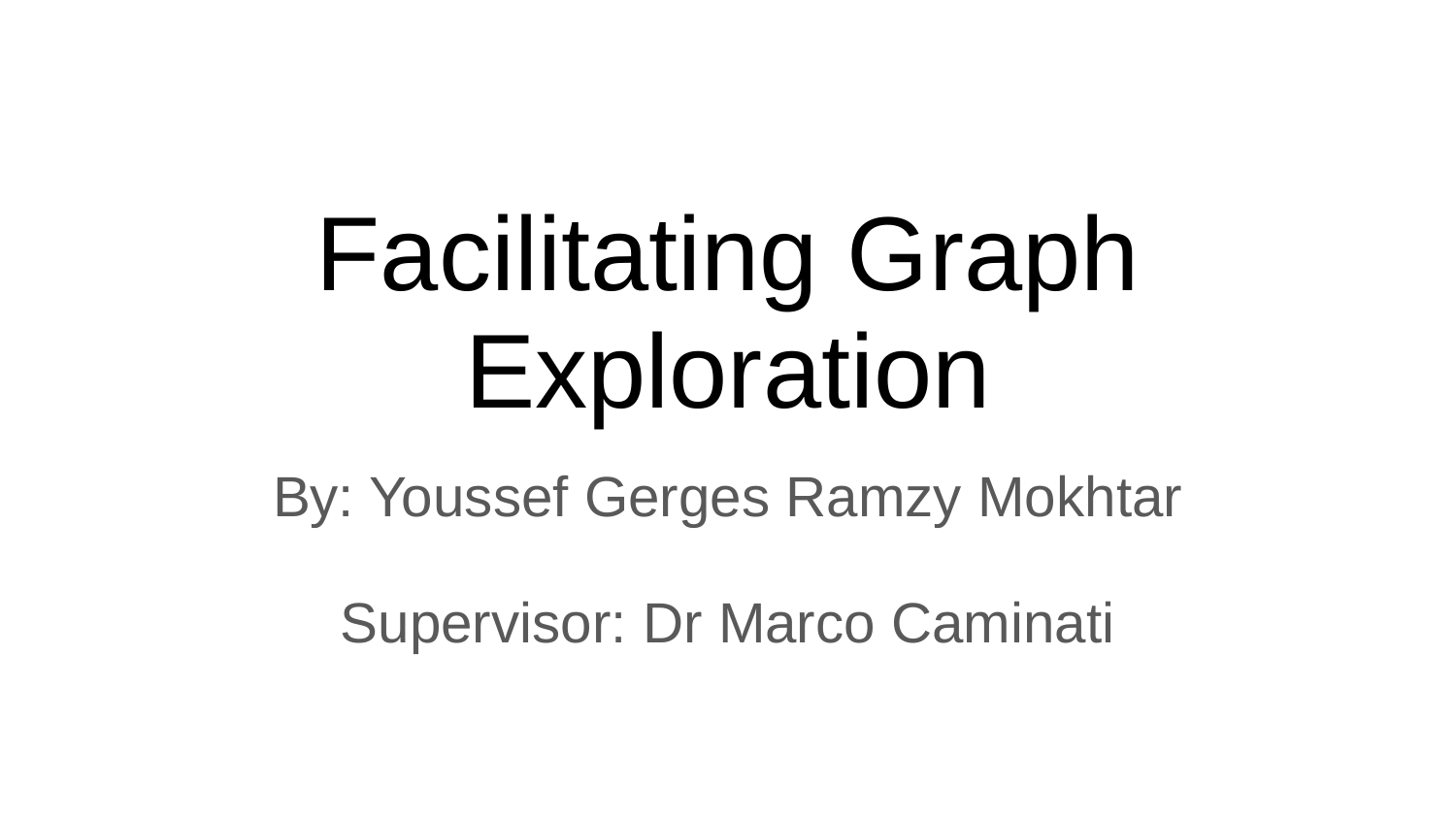

# Facilitating Graph Exploration
By: Youssef Gerges Ramzy Mokhtar
Supervisor: Dr Marco Caminati